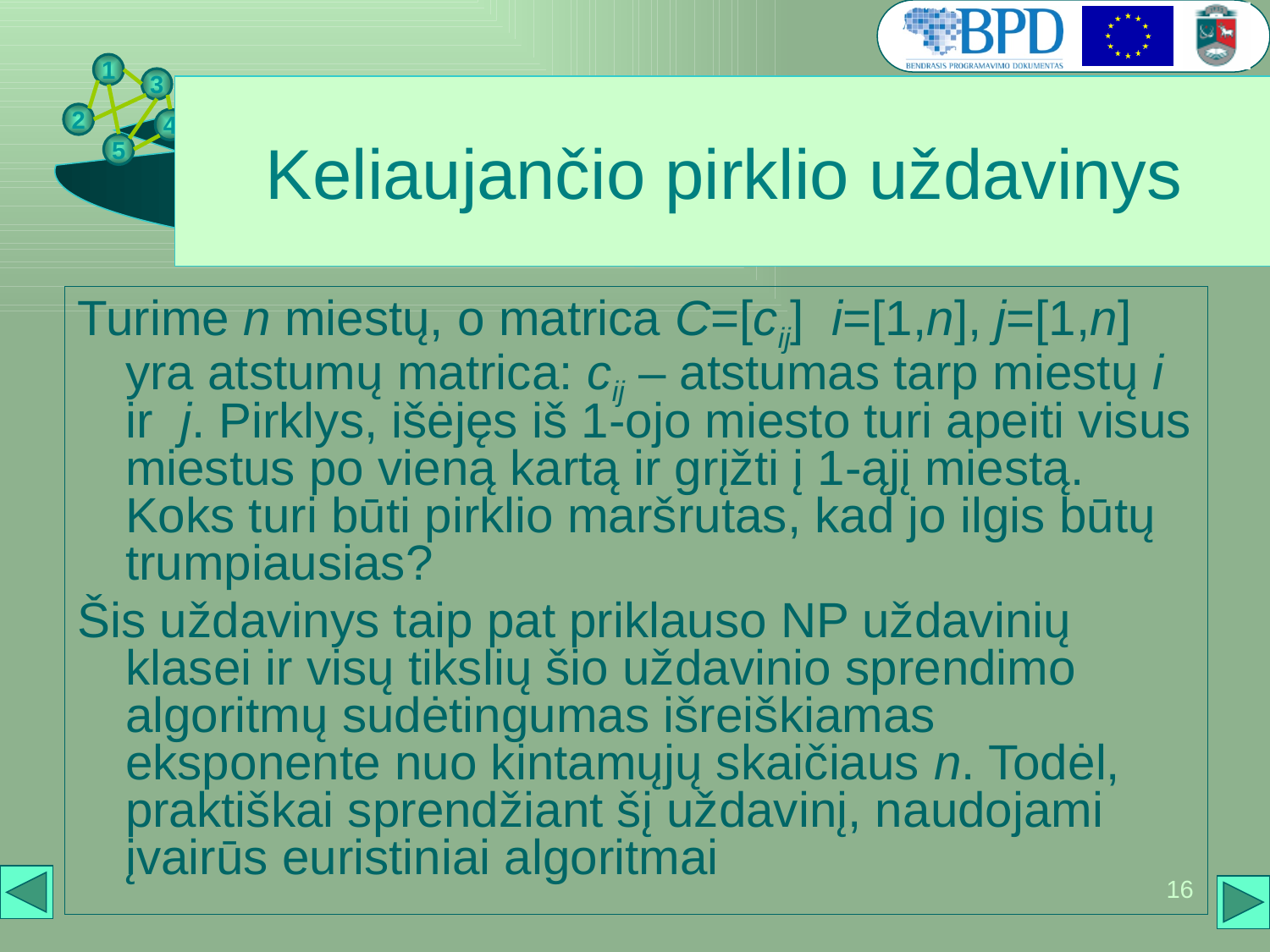

# Keliaujančio pirklio uždavinys
Turime n miestų, o matrica C=[cij]  i=[1,n], j=[1,n] yra atstumų matrica: cij – atstumas tarp miestų i  ir  j. Pirklys, išėjęs iš 1-ojo miesto turi apeiti visus miestus po vieną kartą ir grįžti į 1-ąjį miestą. Koks turi būti pirklio maršrutas, kad jo ilgis būtų trumpiausias?
Šis uždavinys taip pat priklauso NP uždavinių klasei ir visų tikslių šio uždavinio sprendimo algoritmų sudėtingumas išreiškiamas eksponente nuo kintamųjų skaičiaus n. Todėl, praktiškai sprendžiant šį uždavinį, naudojami įvairūs euristiniai algoritmai
16